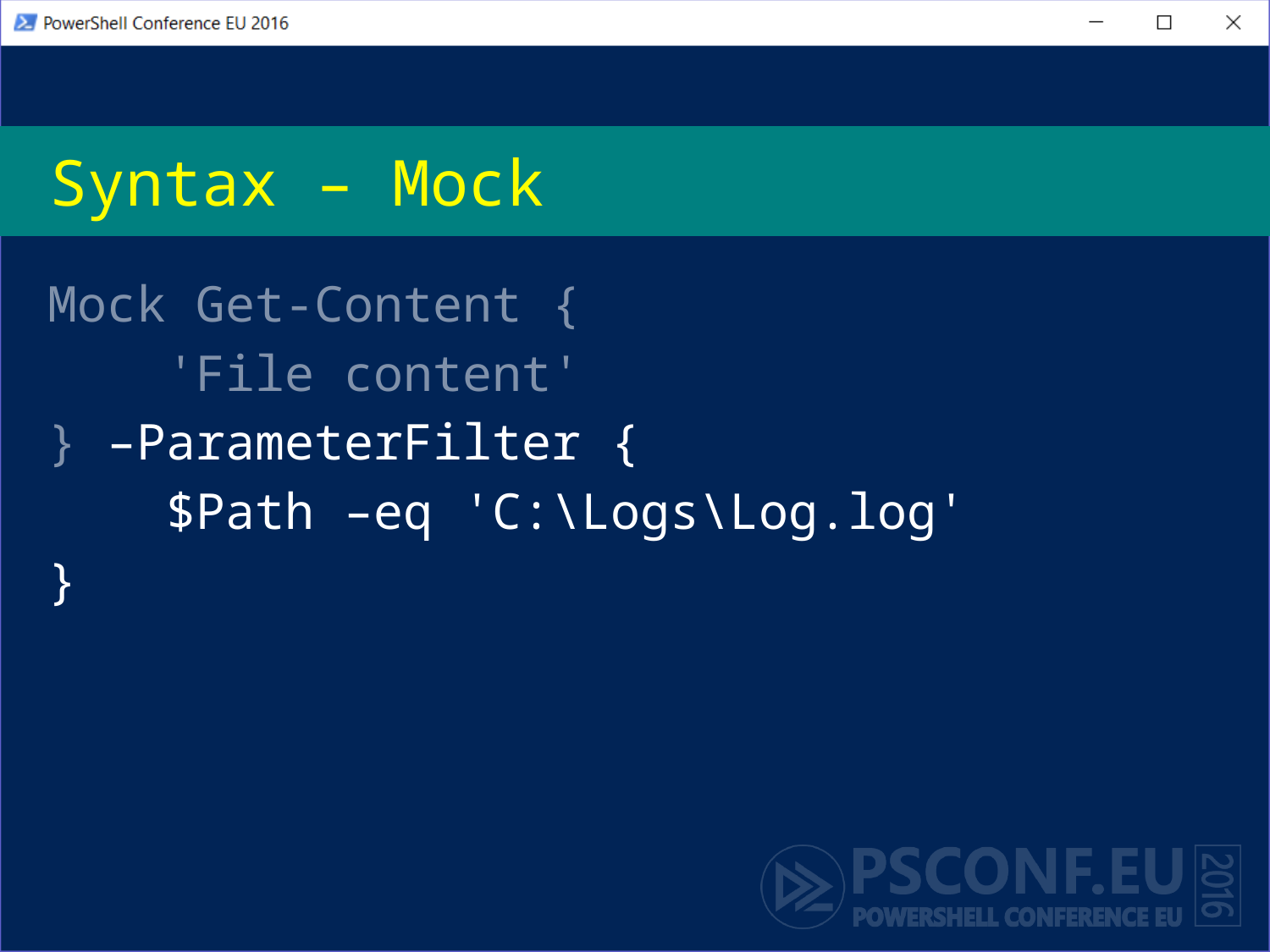

# Syntax – Mock
Mock Get-Content {
    'File content'
} –ParameterFilter {
    $Path –eq 'C:\Logs\Log.log'
}